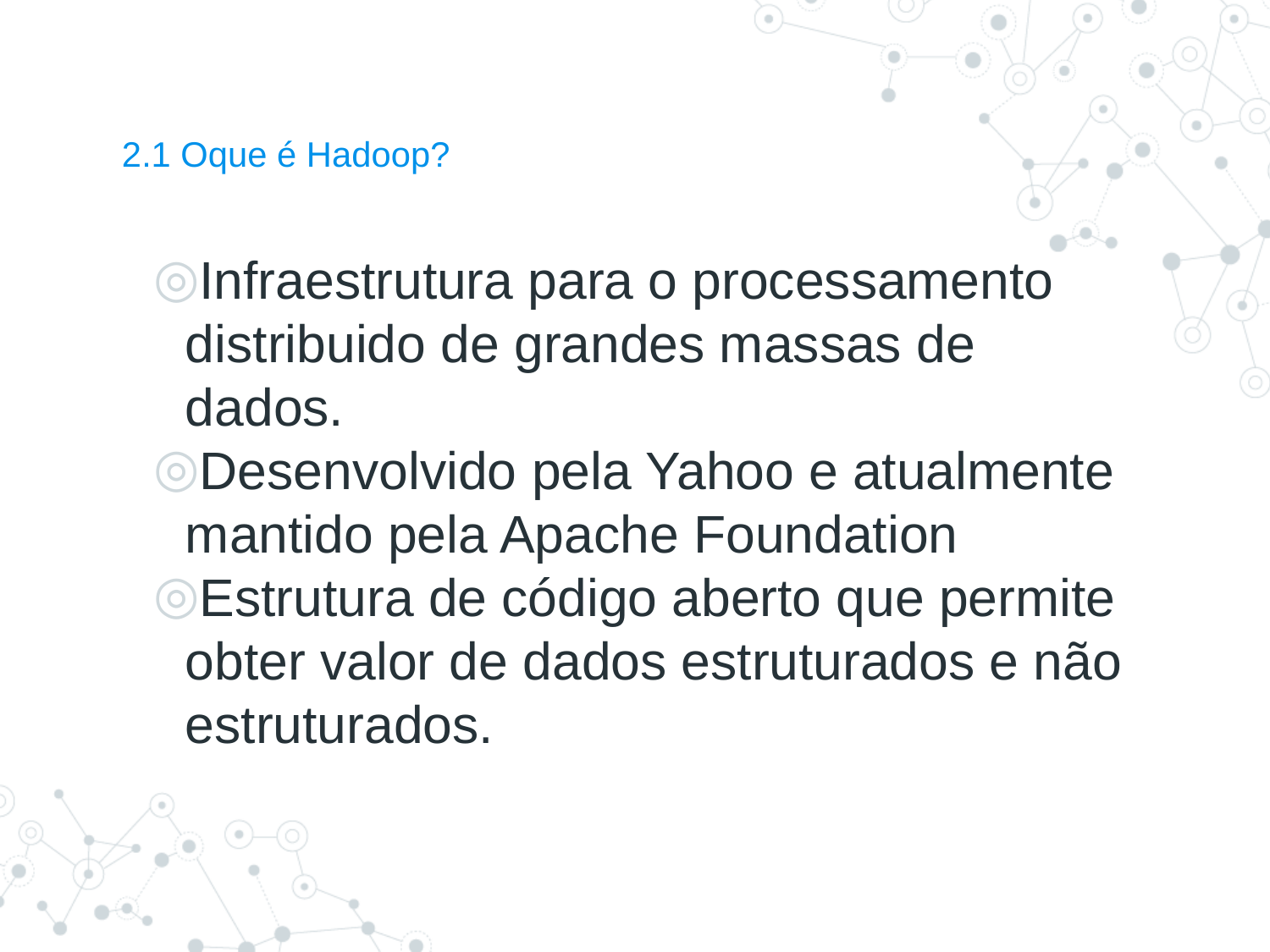

# 2.1 Oque é Hadoop?
Infraestrutura para o processamento distribuido de grandes massas de dados.
Desenvolvido pela Yahoo e atualmente mantido pela Apache Foundation
Estrutura de código aberto que permite obter valor de dados estruturados e não estruturados.